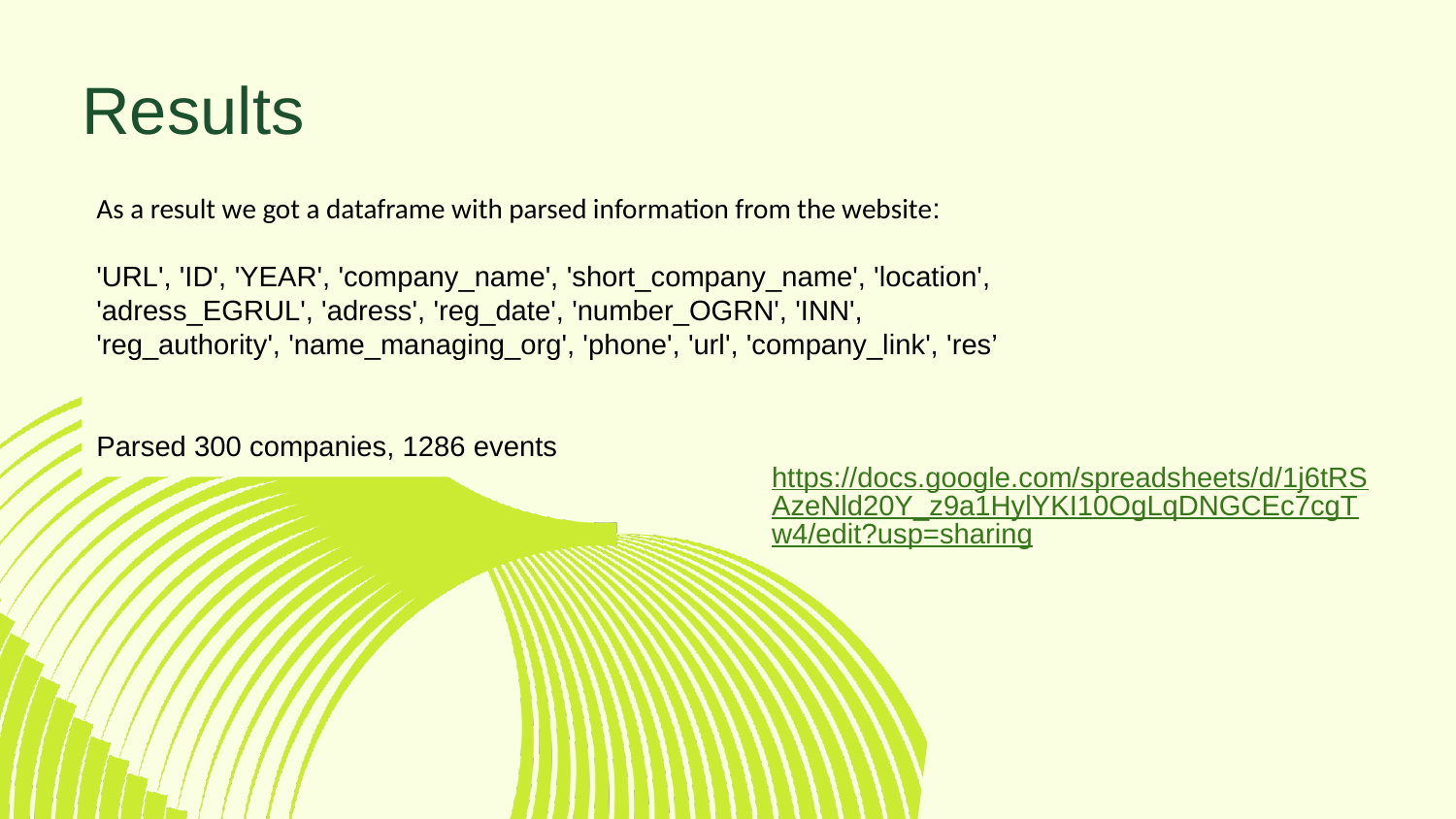

Results
As a result we got a dataframe with parsed information from the website:

'URL', 'ID', 'YEAR', 'company_name', 'short_company_name', 'location',
'adress_EGRUL', 'adress', 'reg_date', 'number_OGRN', 'INN',
'reg_authority', 'name_managing_org', 'phone', 'url', 'company_link', 'res’

Parsed 300 companies, 1286 events

https://docs.google.com/spreadsheets/d/1j6tRSAzeNld20Y_z9a1HylYKI10OgLqDNGCEc7cgTw4/edit?usp=sharing